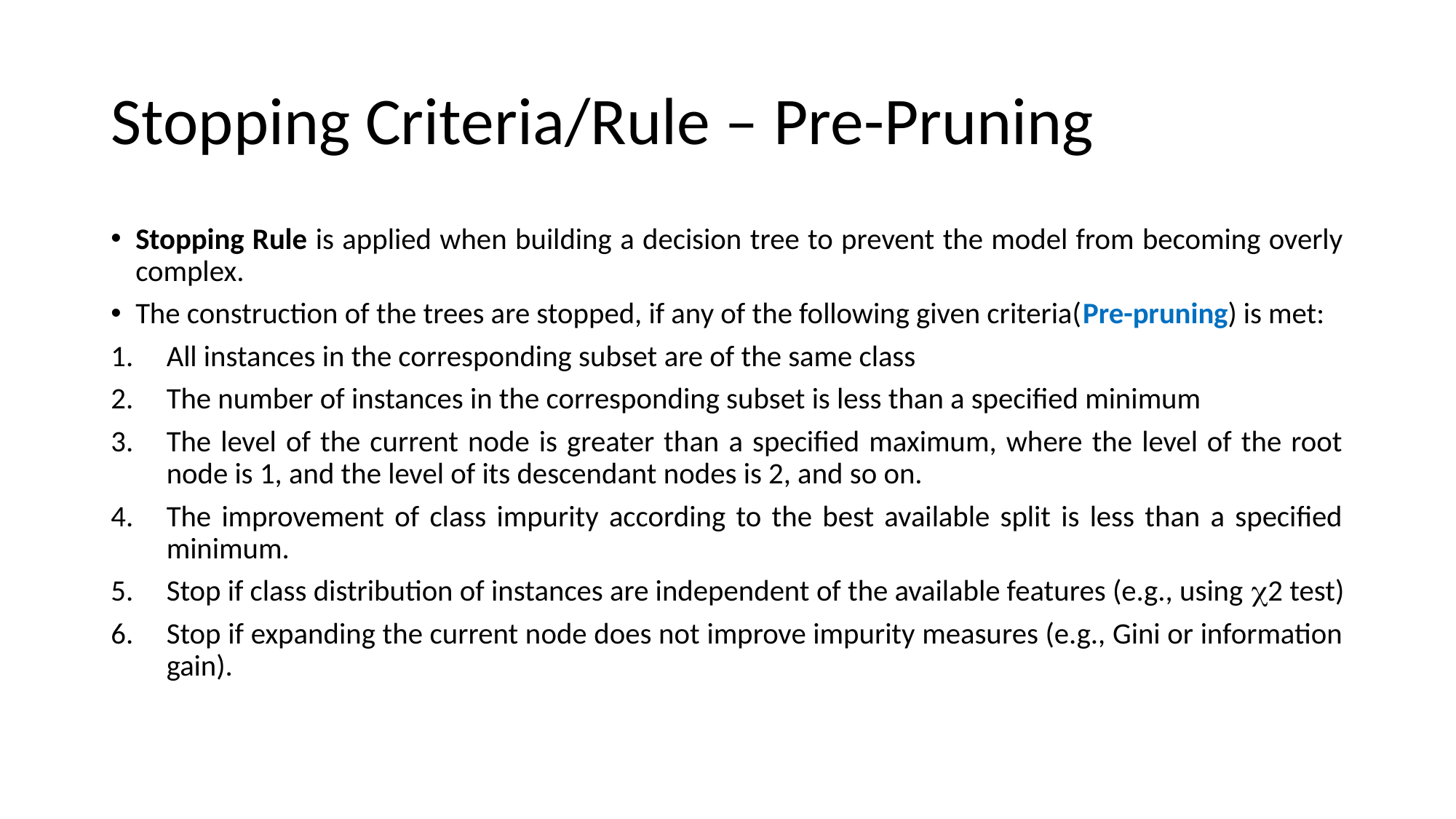

# Stopping Criteria/Rule – Pre-Pruning
Stopping Rule is applied when building a decision tree to prevent the model from becoming overly complex.
The construction of the trees are stopped, if any of the following given criteria(Pre-pruning) is met:
All instances in the corresponding subset are of the same class
The number of instances in the corresponding subset is less than a specified minimum
The level of the current node is greater than a specified maximum, where the level of the root node is 1, and the level of its descendant nodes is 2, and so on.
The improvement of class impurity according to the best available split is less than a specified minimum.
Stop if class distribution of instances are independent of the available features (e.g., using χ2 test)
Stop if expanding the current node does not improve impurity measures (e.g., Gini or information gain).